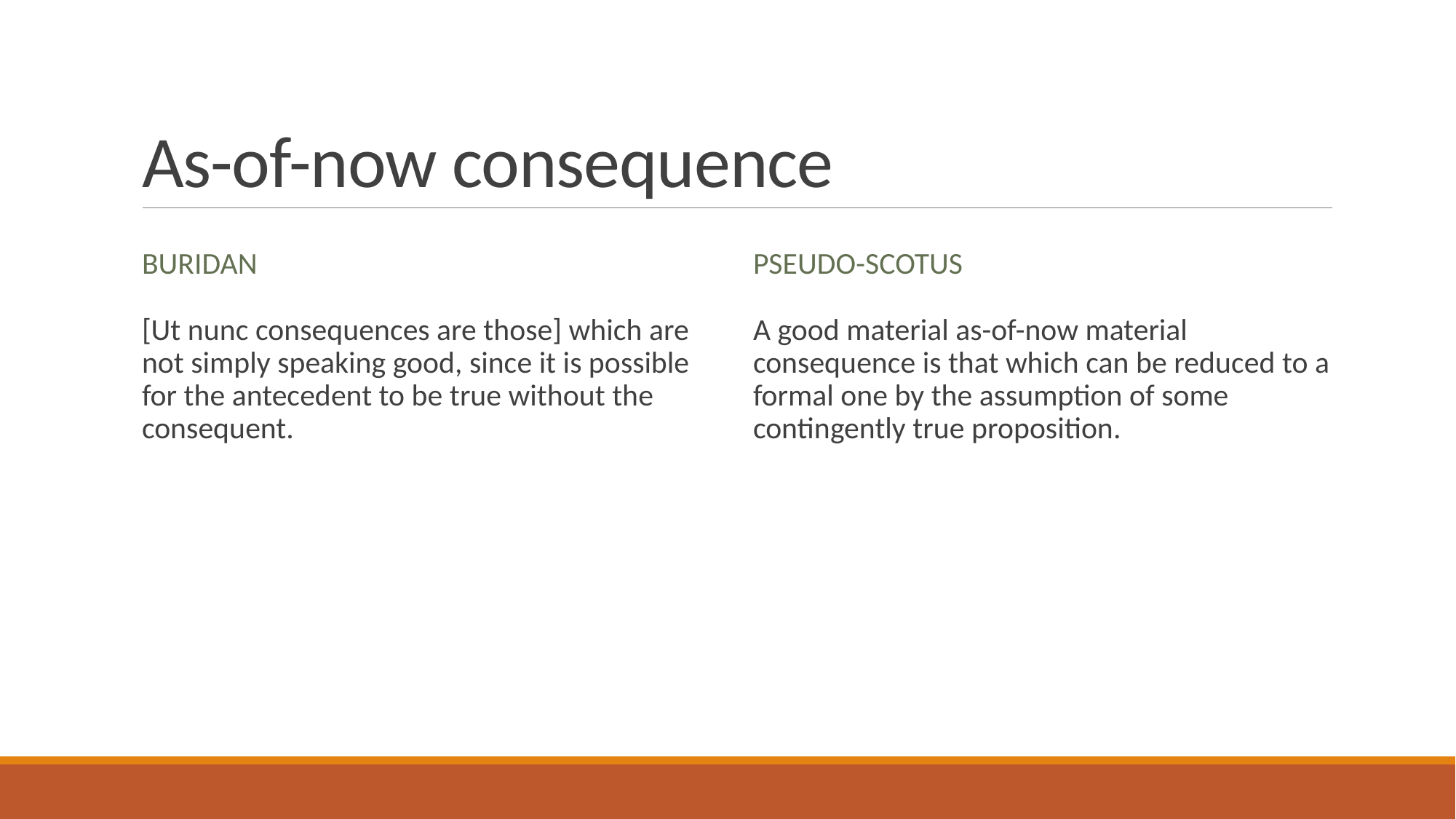

# As-of-now consequence
Buridan
Pseudo-Scotus
[Ut nunc consequences are those] which are not simply speaking good, since it is possible for the antecedent to be true without the consequent.
A good material as-of-now material consequence is that which can be reduced to a formal one by the assumption of some contingently true proposition.